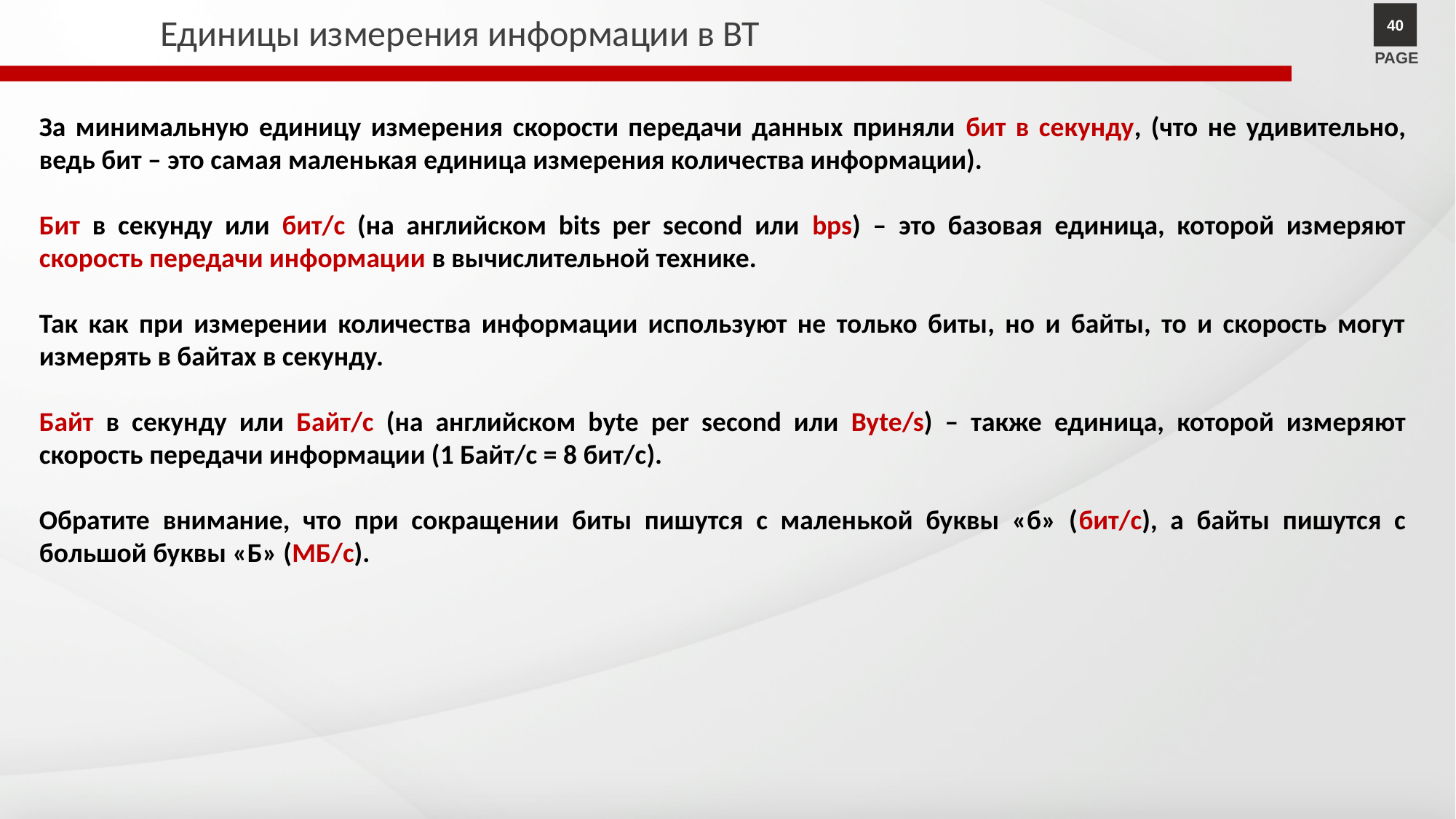

# Единицы измерения информации в ВТ
40
PAGE

За минимальную единицу измерения скорости передачи данных приняли бит в секунду, (что не удивительно, ведь бит – это самая маленькая единица измерения количества информации).

Бит в секунду или бит/с (на английском bits per second или bps) – это базовая единица, которой измеряют скорость передачи информации в вычислительной технике.

Так как при измерении количества информации используют не только биты, но и байты, то и скорость могут измерять в байтах в секунду.

Байт в секунду или Байт/с (на английском byte per second или Byte/s) – также единица, которой измеряют скорость передачи информации (1 Байт/с = 8 бит/с).

Обратите внимание, что при сокращении биты пишутся с маленькой буквы «б» (бит/с), а байты пишутся с большой буквы «Б» (МБ/с).